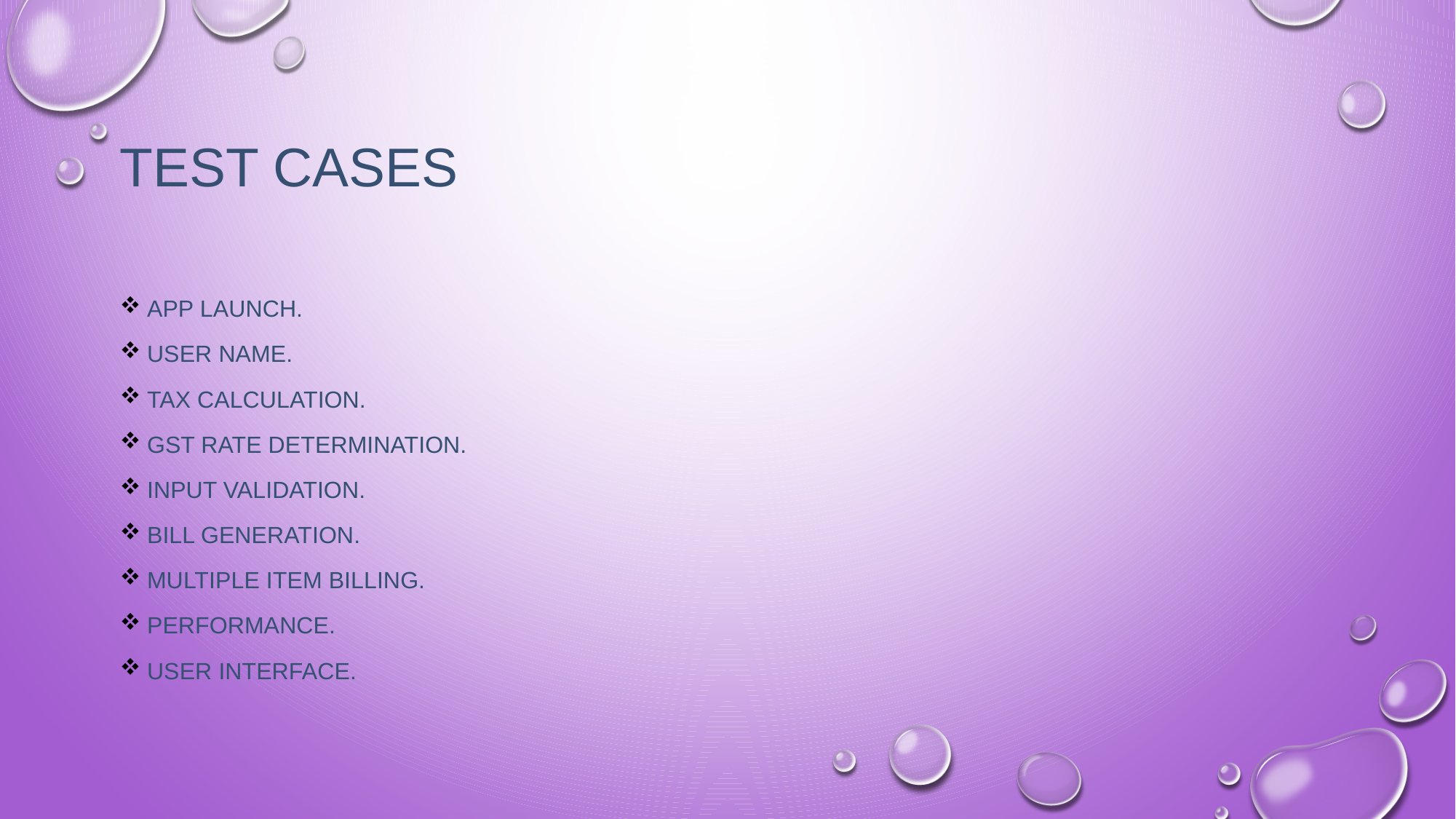

# Test cases
APP LAUNCH.
USER NAME.
Tax calculation.
GST rate determination.
Input validation.
Bill generation.
Multiple item billing.
PERFORMANCE.
User interface.